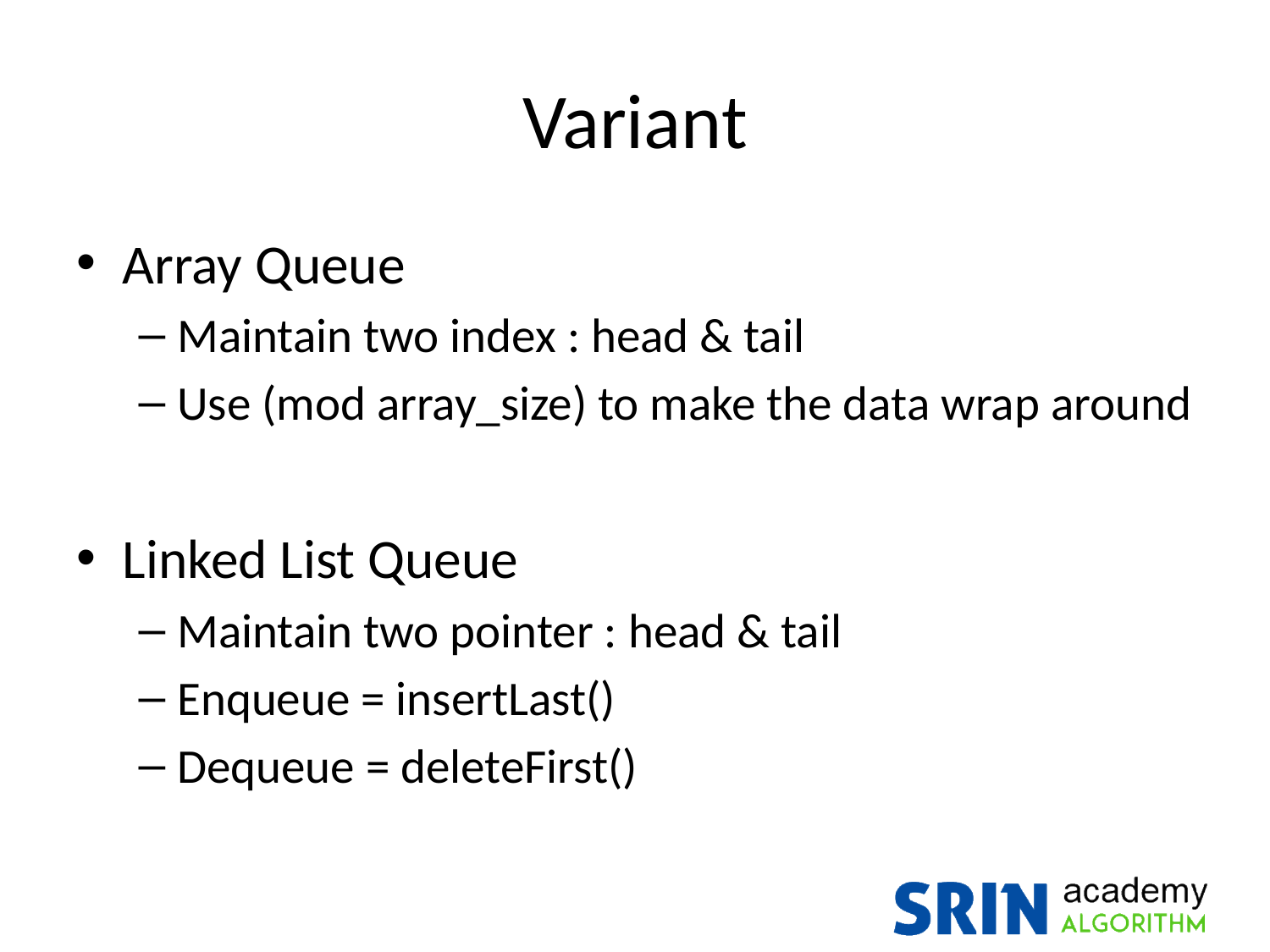

# Variant
Array Queue
Maintain two index : head & tail
Use (mod array_size) to make the data wrap around

Linked List Queue
Maintain two pointer : head & tail
Enqueue = insertLast()
Dequeue = deleteFirst()